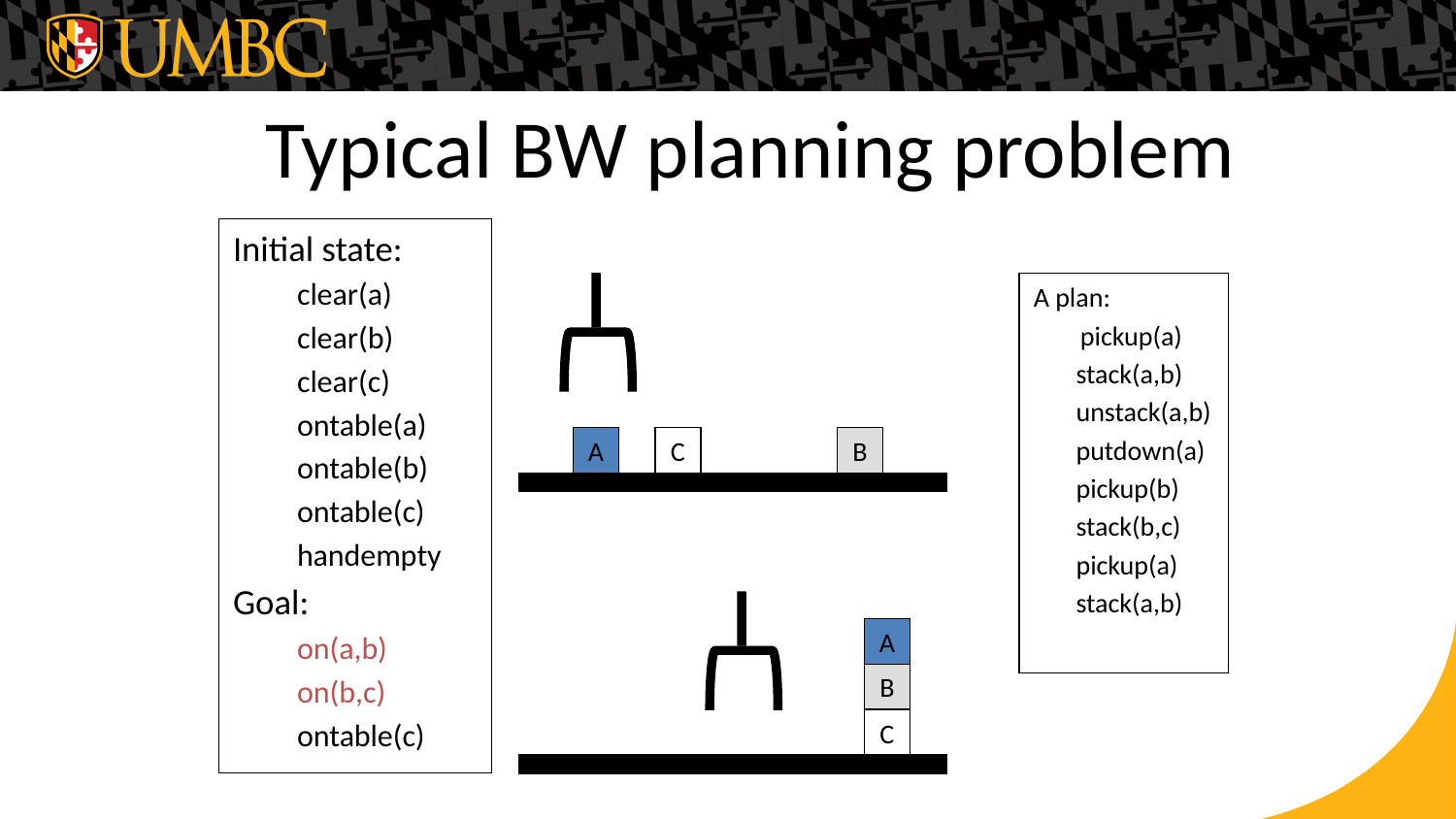

Typical BW planning problem
Initial state:
clear(a)
clear(b)
clear(c)
ontable(a)
ontable(b)
ontable(c)
handempty
Goal:
on(a,b)
on(b,c)
ontable(c)

A
C
B

A plan:
 pickup(a)
       stack(a,b)
       unstack(a,b)
       putdown(a)
       pickup(b)
       stack(b,c)
       pickup(a)
       stack(a,b)

A
B
C